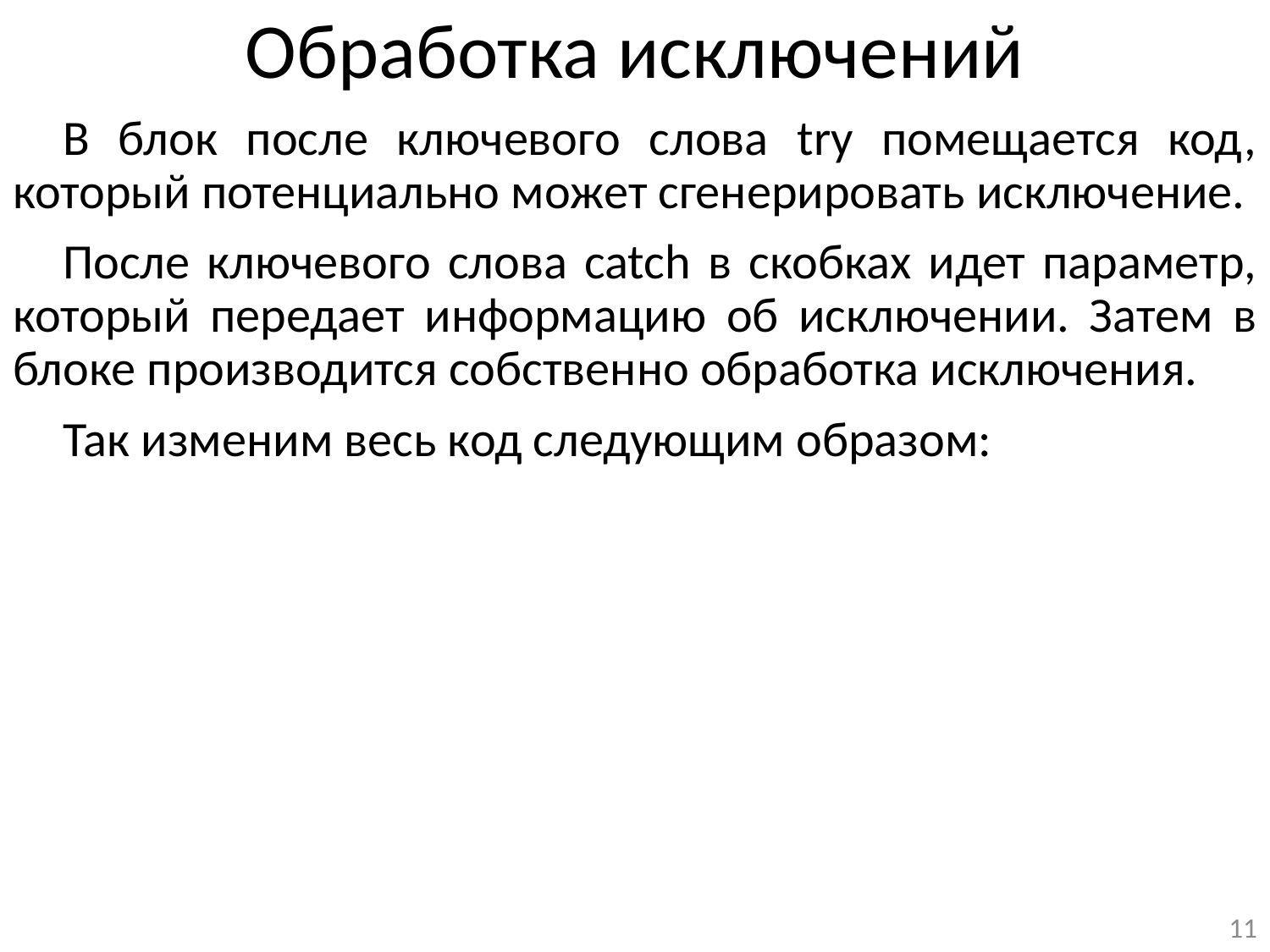

# Обработка исключений
В блок после ключевого слова try помещается код, который потенциально может сгенерировать исключение.
После ключевого слова catch в скобках идет параметр, который передает информацию об исключении. Затем в блоке производится собственно обработка исключения.
Так изменим весь код следующим образом:
11